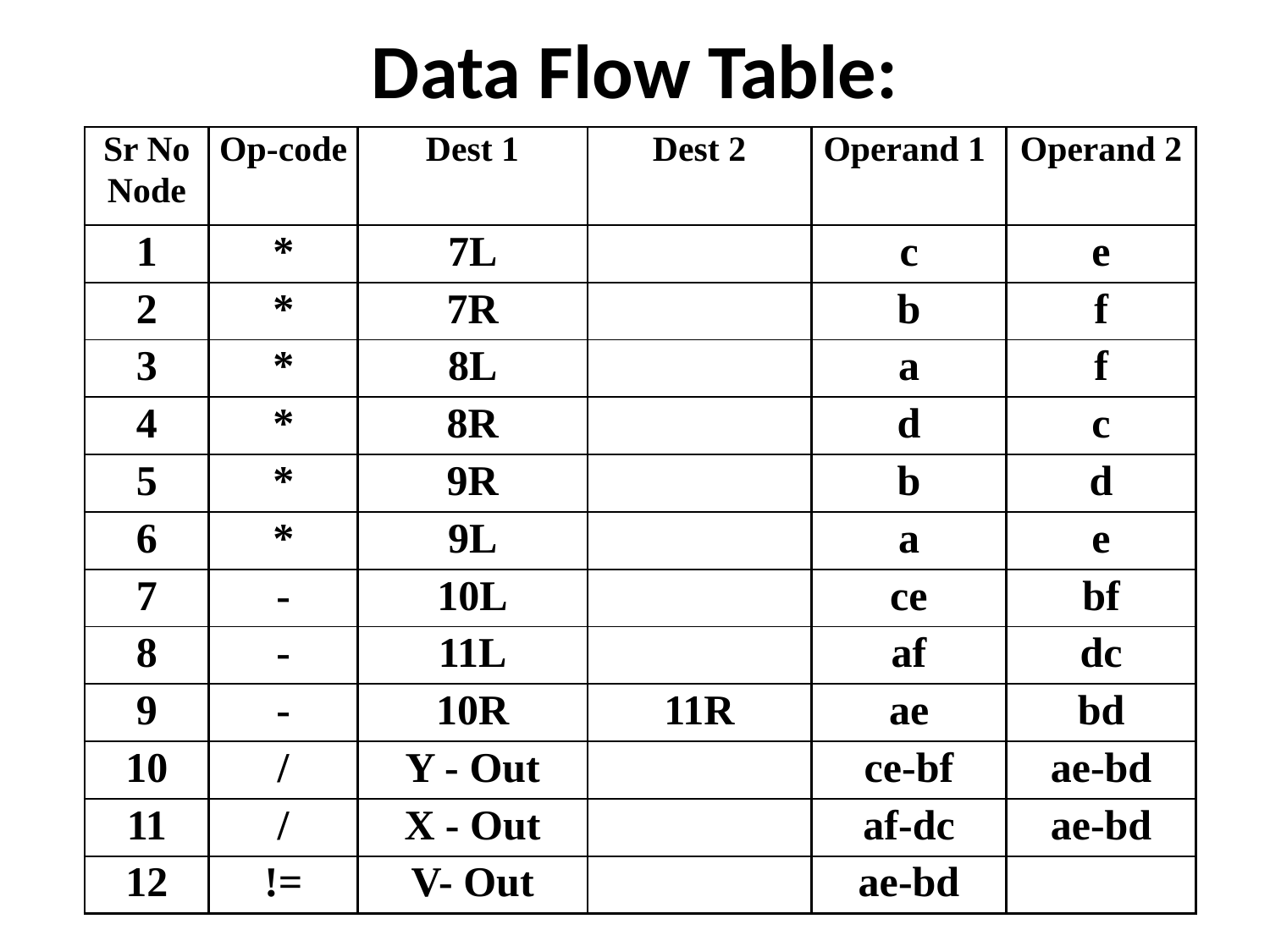

# Data Flow Table:
| Sr No Node | Op-code | Dest 1 | Dest 2 | Operand 1 | Operand 2 |
| --- | --- | --- | --- | --- | --- |
| 1 | \* | 7L |  | c | e |
| 2 | \* | 7R |  | b | f |
| 3 | \* | 8L |  | a | f |
| 4 | \* | 8R |  | d | c |
| 5 | \* | 9R |  | b | d |
| 6 | \* | 9L |  | a | e |
| 7 | - | 10L |  | ce | bf |
| 8 | - | 11L |  | af | dc |
| 9 | - | 10R | 11R | ae | bd |
| 10 | / | Y - Out |  | ce-bf | ae-bd |
| 11 | / | X - Out |  | af-dc | ae-bd |
| 12 | != | V- Out |  | ae-bd |  |